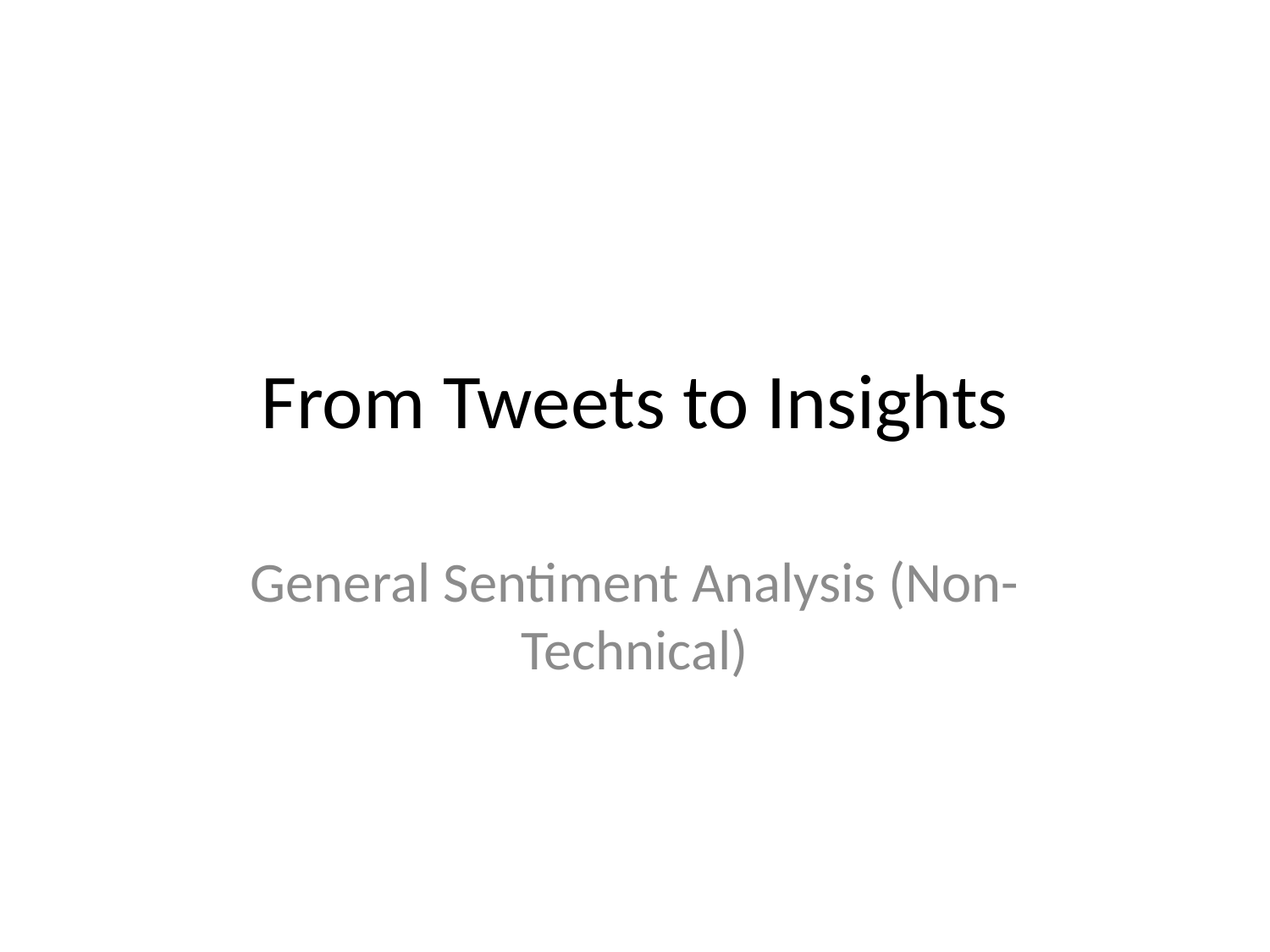

# From Tweets to Insights
General Sentiment Analysis (Non-Technical)